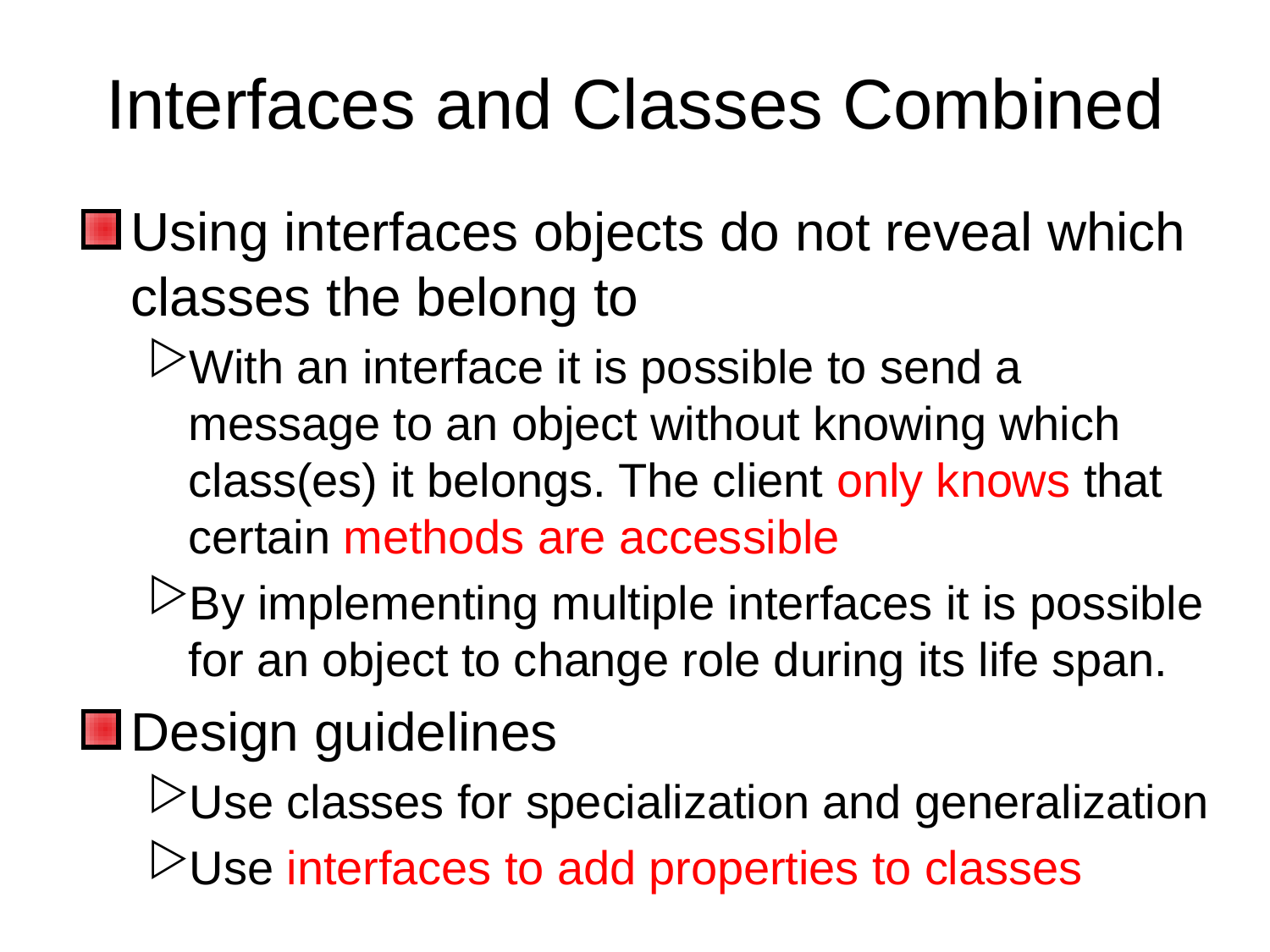

# Interfaces and Classes Combined
Using interfaces objects do not reveal which classes the belong to
With an interface it is possible to send a message to an object without knowing which class(es) it belongs. The client only knows that certain methods are accessible
By implementing multiple interfaces it is possible for an object to change role during its life span.
Design guidelines
Use classes for specialization and generalization
Use interfaces to add properties to classes